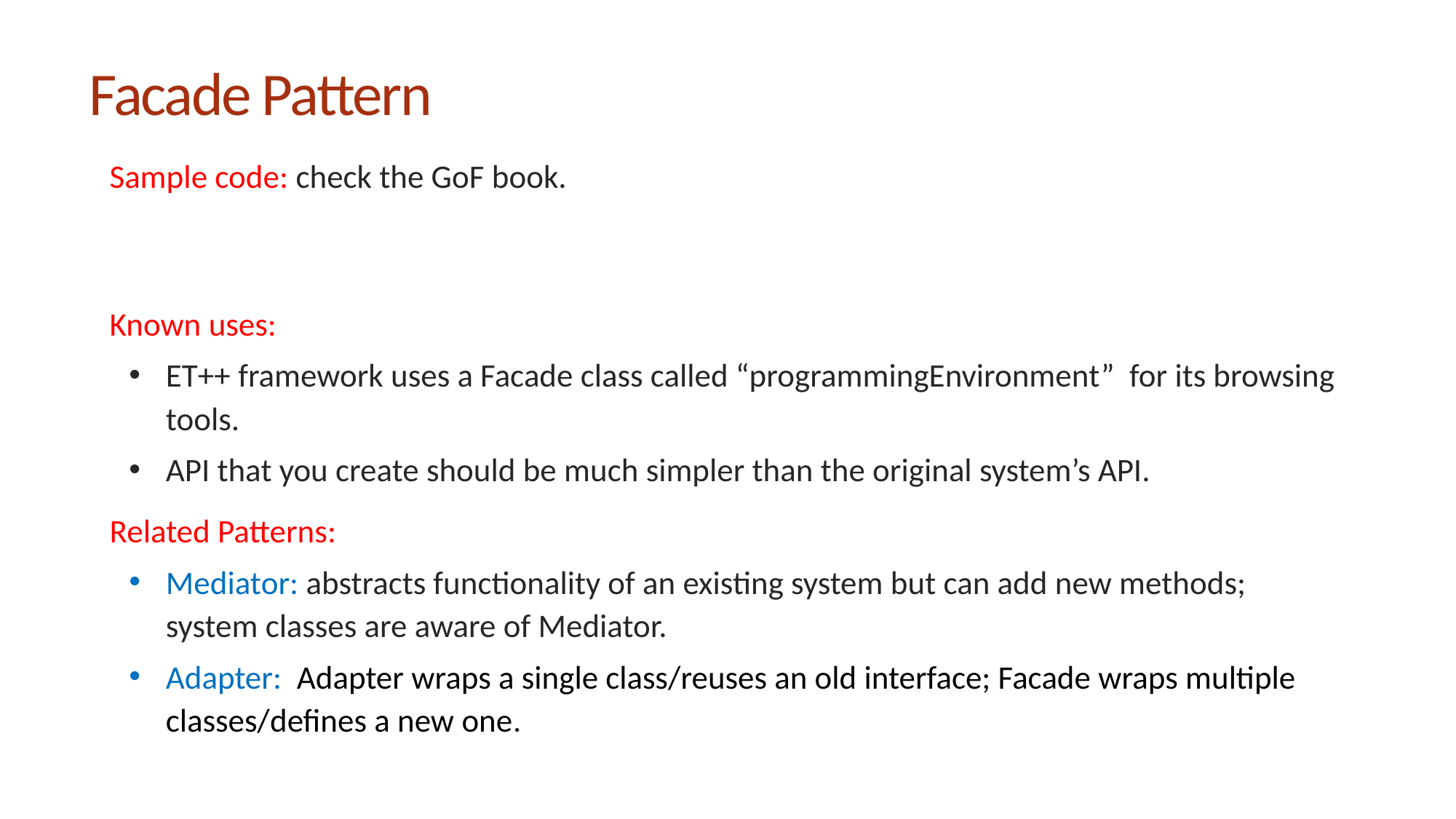

# Facade Pattern
Sample code: check the GoF book.
Known uses:
ET++ framework uses a Facade class called “programmingEnvironment”  for its browsing tools.
API that you create should be much simpler than the original system’s API.
Related Patterns:
Mediator: abstracts functionality of an existing system but can add new methods;  system classes are aware of Mediator.
Adapter:  Adapter wraps a single class/reuses an old interface; Facade wraps multiple classes/defines a new one.